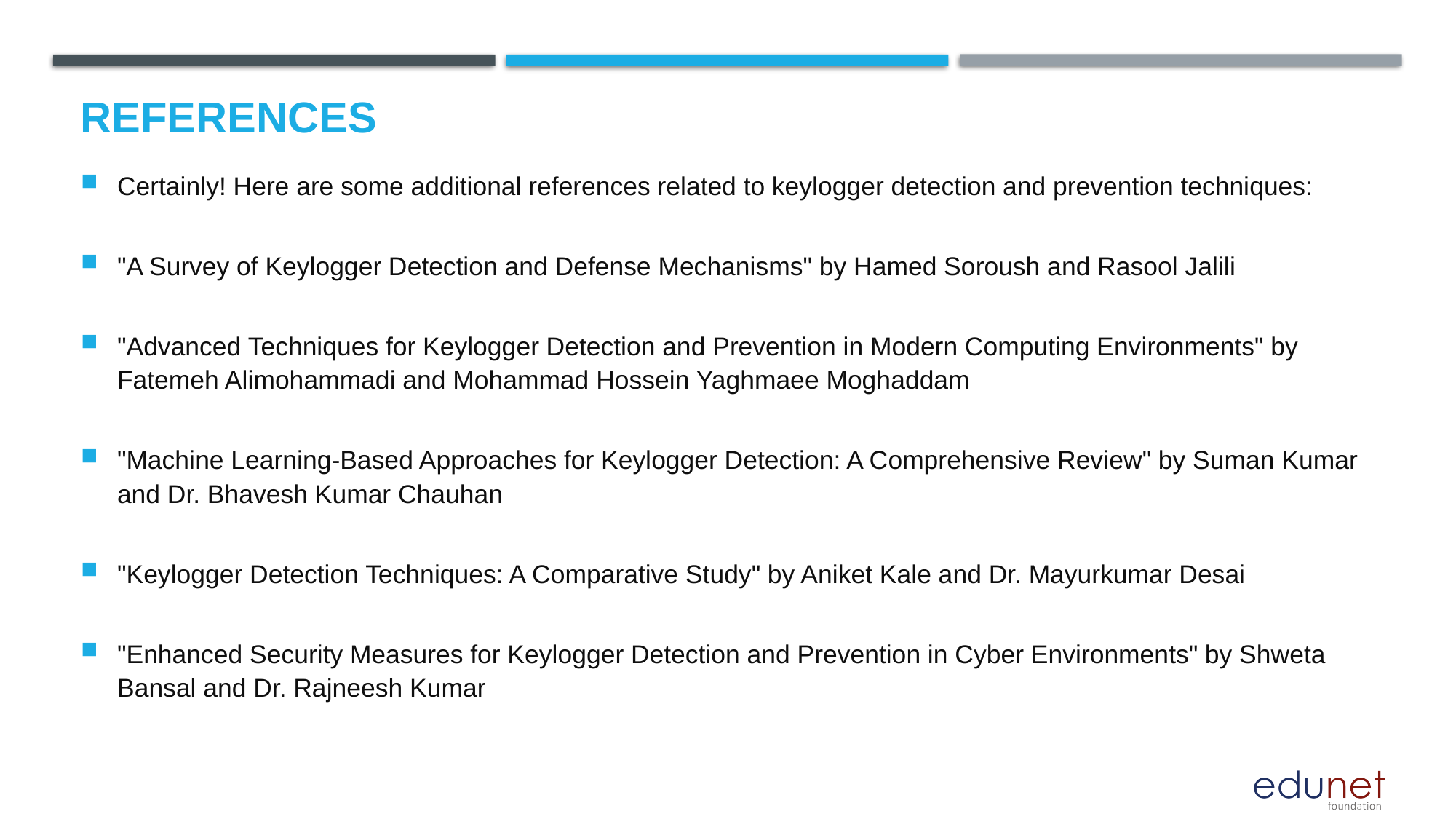

# References
Certainly! Here are some additional references related to keylogger detection and prevention techniques:

"A Survey of Keylogger Detection and Defense Mechanisms" by Hamed Soroush and Rasool Jalili

"Advanced Techniques for Keylogger Detection and Prevention in Modern Computing Environments" by Fatemeh Alimohammadi and Mohammad Hossein Yaghmaee Moghaddam

"Machine Learning-Based Approaches for Keylogger Detection: A Comprehensive Review" by Suman Kumar and Dr. Bhavesh Kumar Chauhan

"Keylogger Detection Techniques: A Comparative Study" by Aniket Kale and Dr. Mayurkumar Desai

"Enhanced Security Measures for Keylogger Detection and Prevention in Cyber Environments" by Shweta Bansal and Dr. Rajneesh Kumar